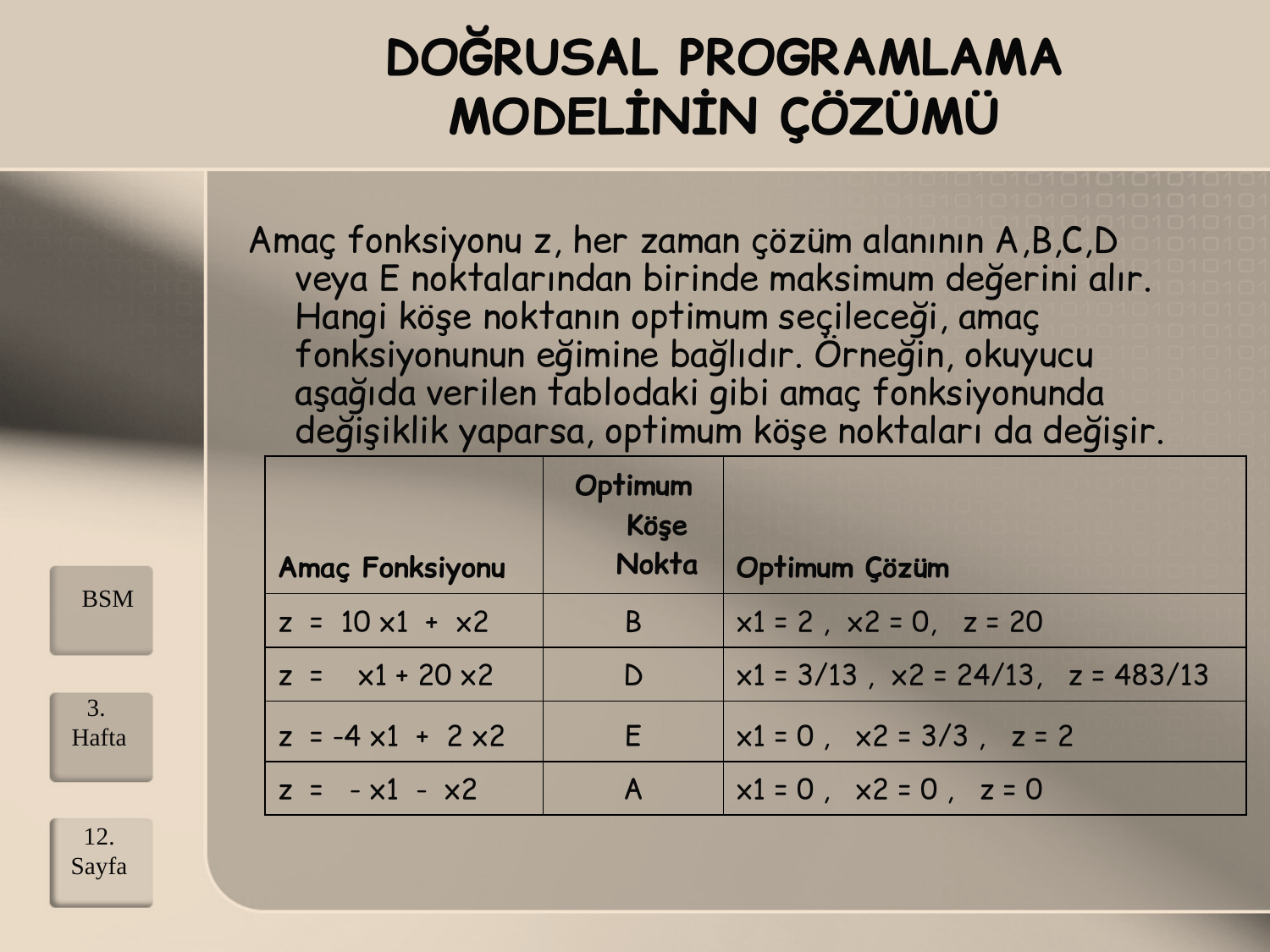

# DOĞRUSAL PROGRAMLAMA MODELİNİN ÇÖZÜMÜ
Amaç fonksiyonu z, her zaman çözüm alanının A,B,C,D veya E noktalarından birinde maksimum değerini alır. Hangi köşe noktanın optimum seçileceği, amaç fonksiyonunun eğimine bağlıdır. Örneğin, okuyucu aşağıda verilen tablodaki gibi amaç fonksiyonunda değişiklik yaparsa, optimum köşe noktaları da değişir.
| Amaç Fonksiyonu | Optimum Köşe Nokta | Optimum Çözüm |
| --- | --- | --- |
| z = 10 x1 + x2 | B | x1 = 2 , x2 = 0, z = 20 |
| z = x1 + 20 x2 | D | x1 = 3/13 , x2 = 24/13, z = 483/13 |
| z = -4 x1 + 2 x2 | E | x1 = 0 , x2 = 3/3 , z = 2 |
| z = - x1 - x2 | A | x1 = 0 , x2 = 0 , z = 0 |
BSM
3.  Hafta
12. Sayfa